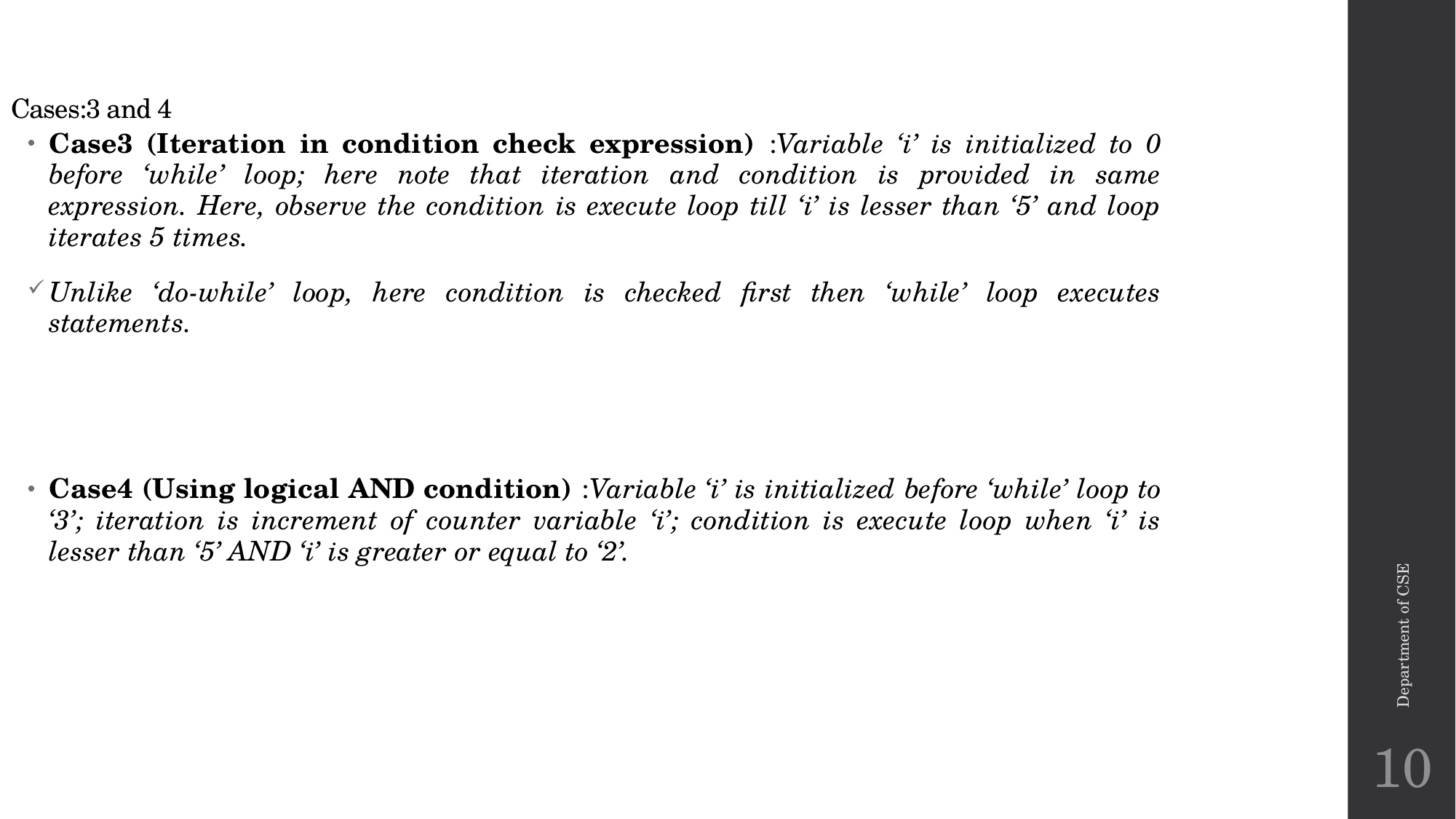

# Cases:3 and 4
Department of CSE
Case3 (Iteration in condition check expression) :Variable ‘i’ is initialized to 0 before ‘while’ loop; here note that iteration and condition is provided in same expression. Here, observe the condition is execute loop till ‘i’ is lesser than ‘5’ and loop iterates 5 times.
Unlike ‘do-while’ loop, here condition is checked first then ‘while’ loop executes statements.

Case4 (Using logical AND condition) :Variable ‘i’ is initialized before ‘while’ loop to ‘3’; iteration is increment of counter variable ‘i’; condition is execute loop when ‘i’ is lesser than ‘5’ AND ‘i’ is greater or equal to ‘2’.

10